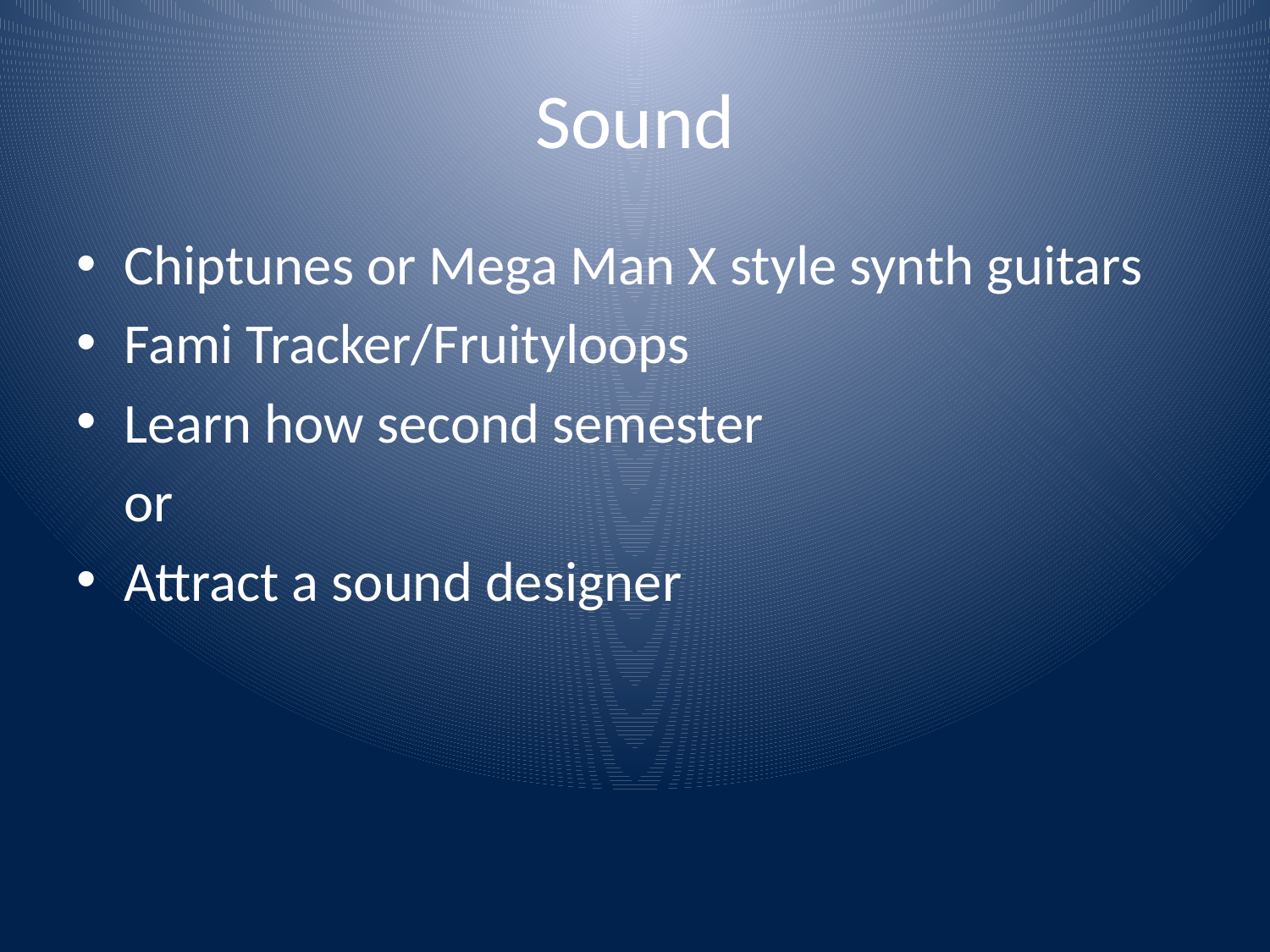

# Sound
Chiptunes or Mega Man X style synth guitars
Fami Tracker/Fruityloops
Learn how second semester
	or
Attract a sound designer